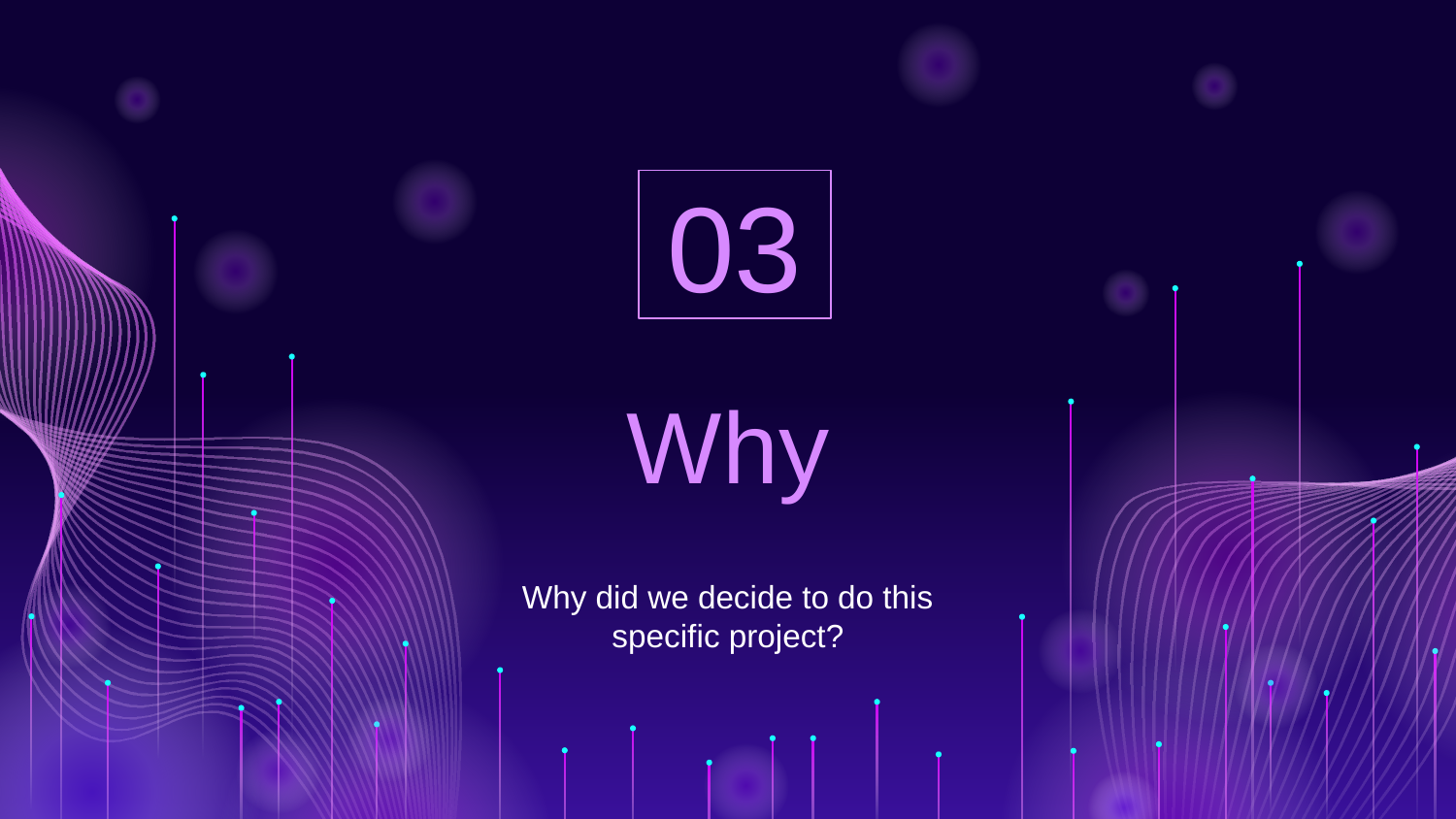

03

# Why
Why did we decide to do this specific project?